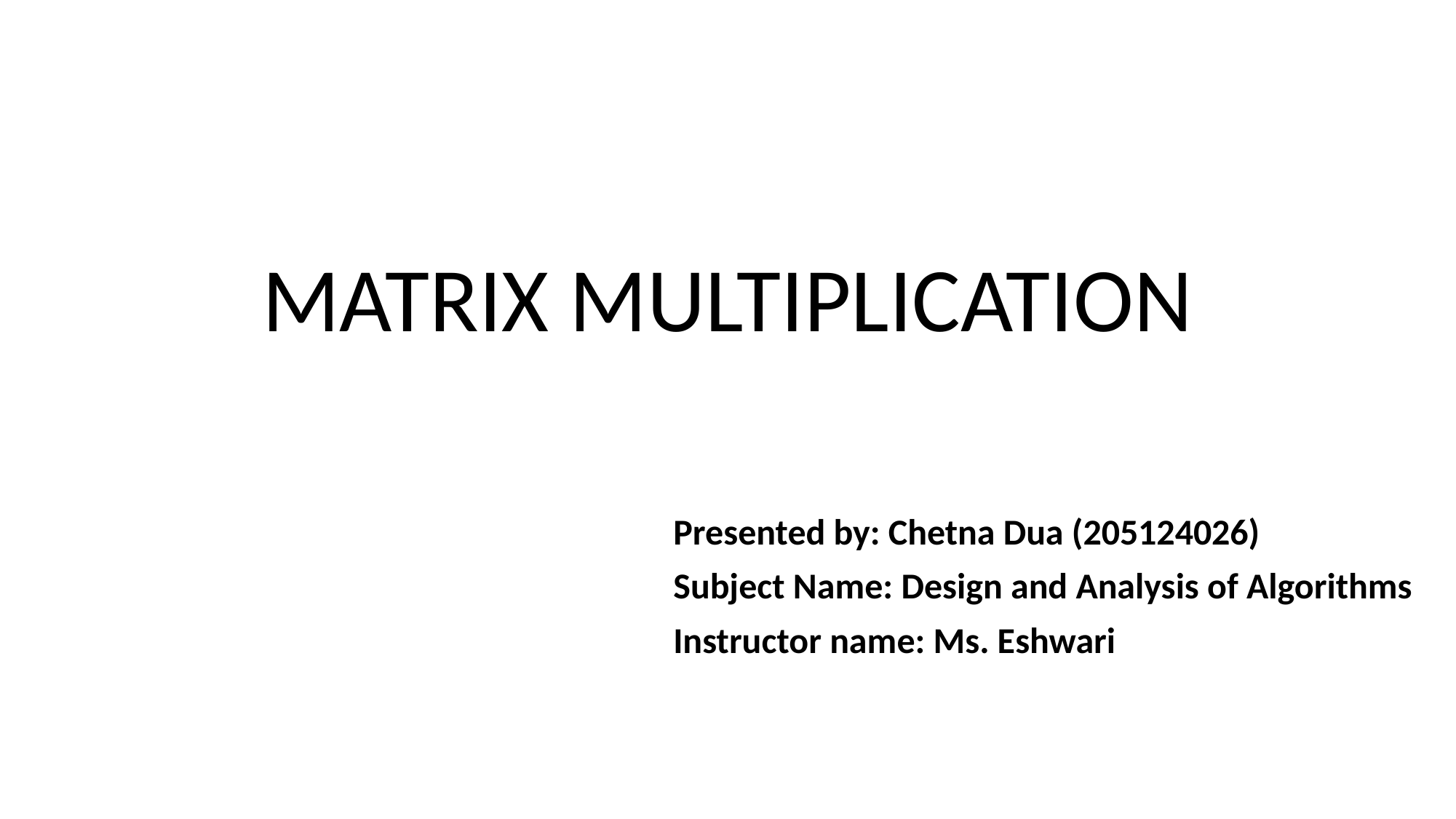

# MATRIX MULTIPLICATION
Presented by: Chetna Dua (205124026)
Subject Name: Design and Analysis of Algorithms
Instructor name: Ms. Eshwari